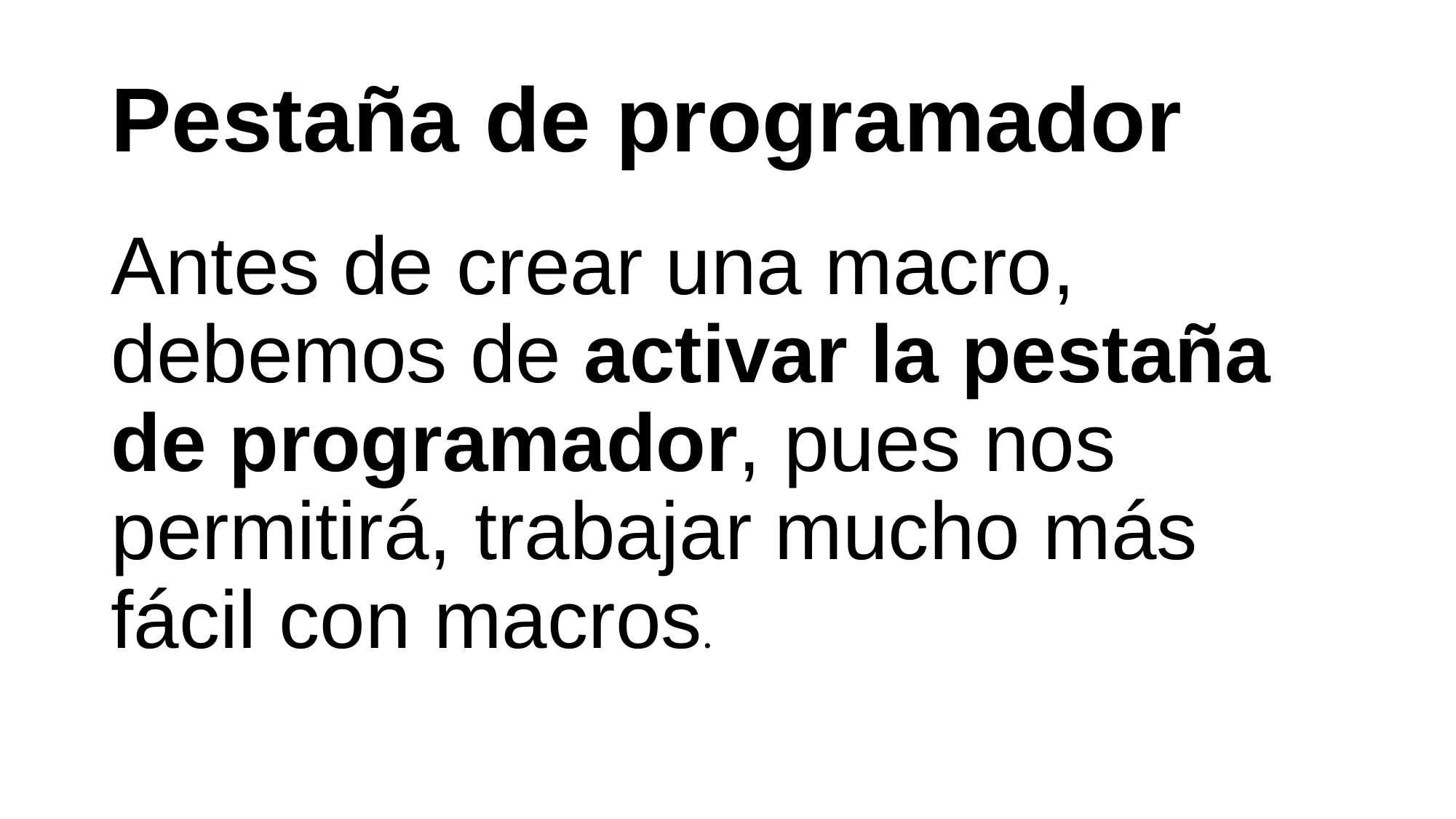

# Pestaña de programador
Antes de crear una macro, debemos de activar la pestaña de programador, pues nos permitirá, trabajar mucho más fácil con macros.